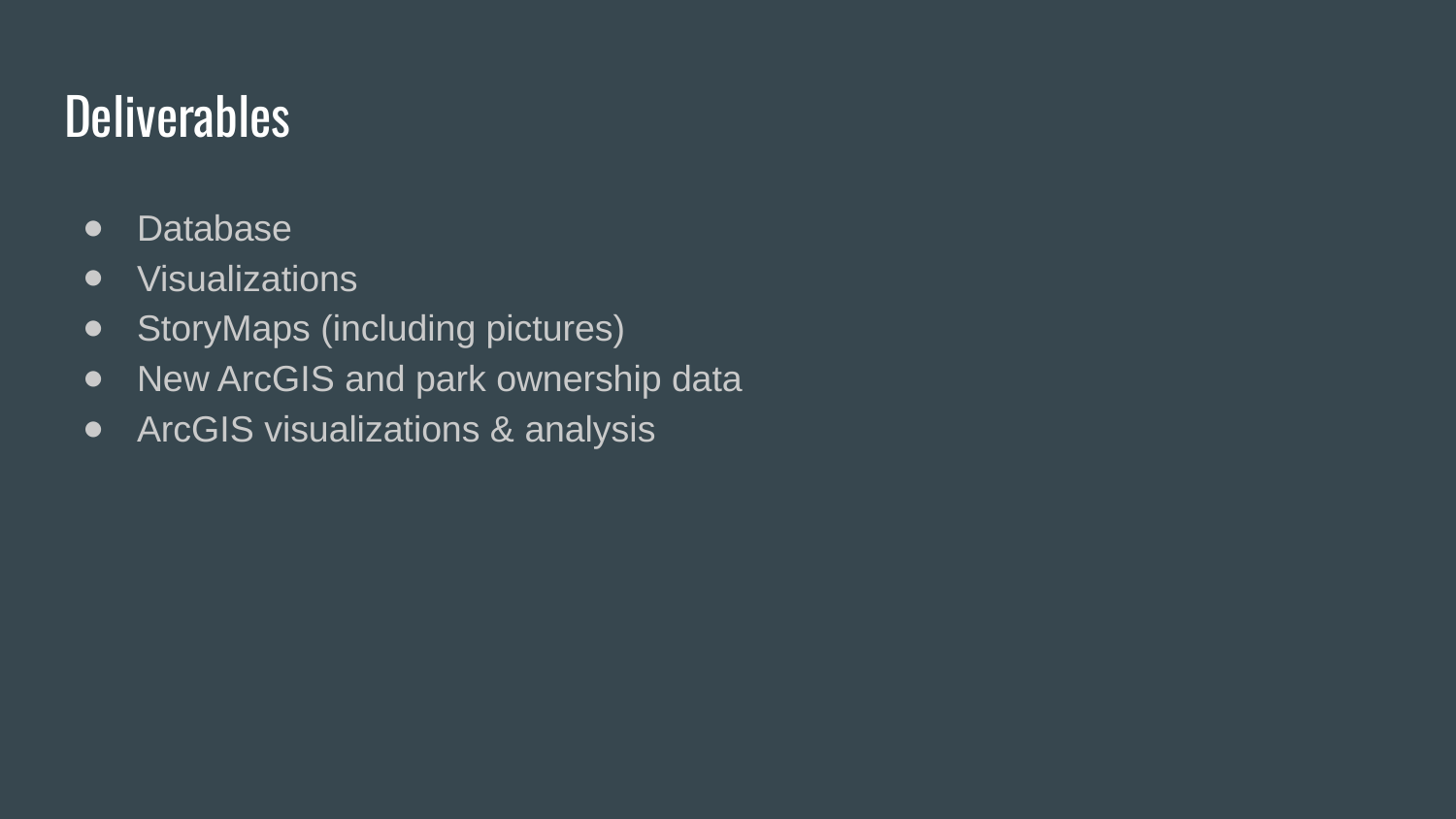

# Deliverables
Database
Visualizations
StoryMaps (including pictures)
New ArcGIS and park ownership data
ArcGIS visualizations & analysis